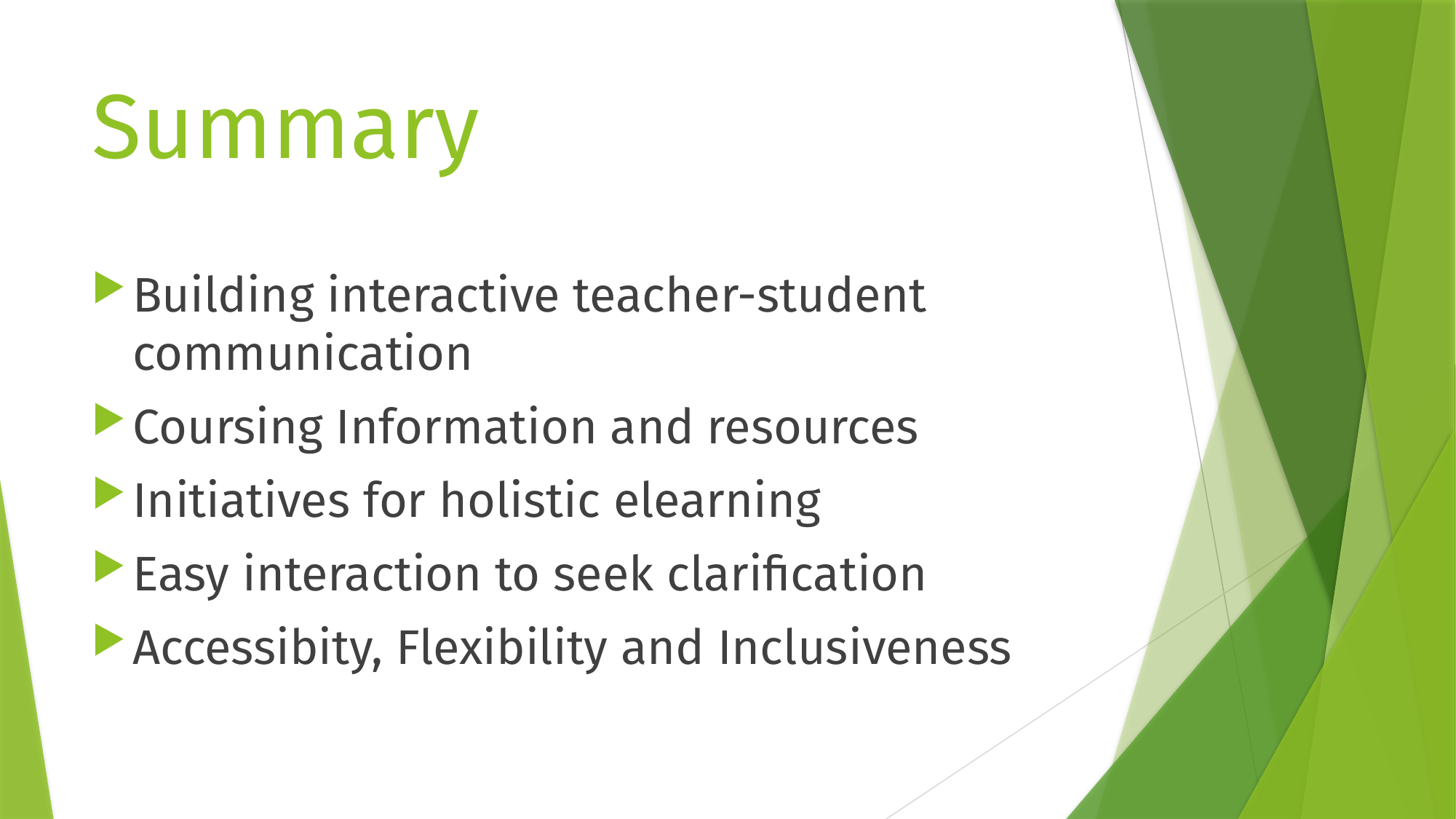

# Summary
Building interactive teacher-student communication
Coursing Information and resources
Initiatives for holistic elearning
Easy interaction to seek clarification
Accessibity, Flexibility and Inclusiveness